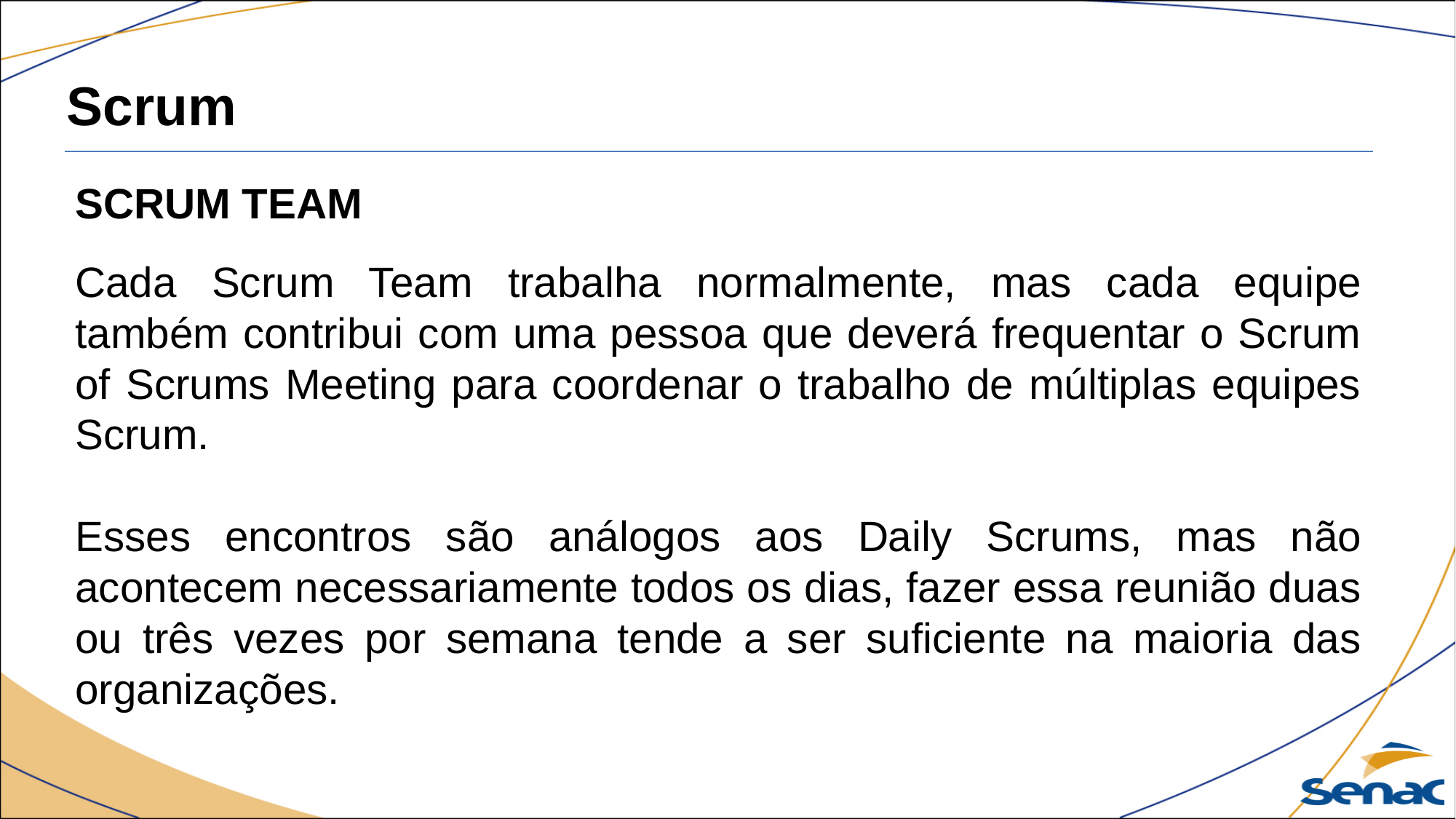

Scrum
Scrum TEAM

Cada Scrum Team trabalha normalmente, mas cada equipe também contribui com uma pessoa que deverá frequentar o Scrum of Scrums Meeting para coordenar o trabalho de múltiplas equipes Scrum.

Esses encontros são análogos aos Daily Scrums, mas não acontecem necessariamente todos os dias, fazer essa reunião duas ou três vezes por semana tende a ser suficiente na maioria das organizações.